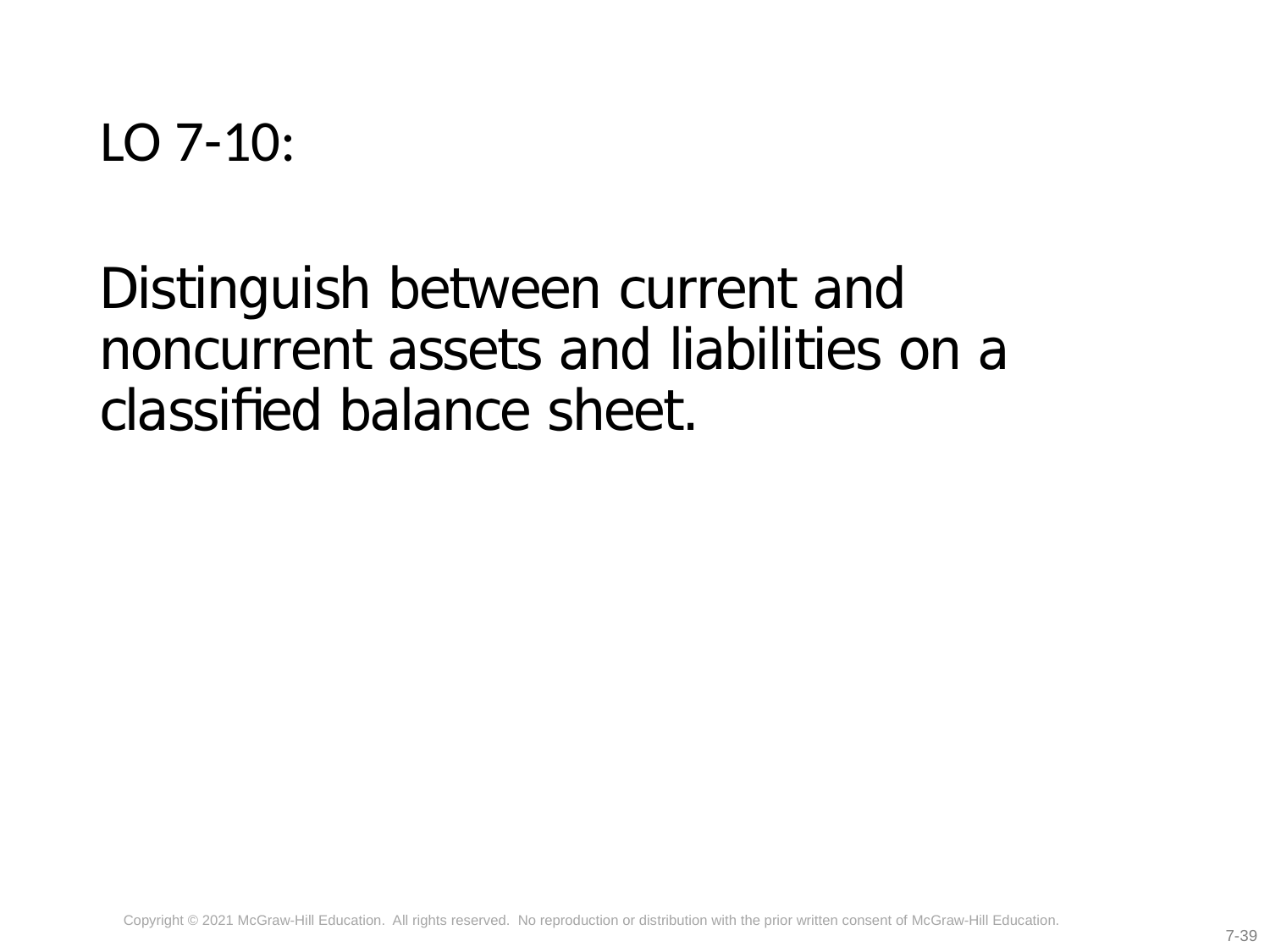

# LO 7-10:
Distinguish between current and noncurrent assets and liabilities on a classified balance sheet.